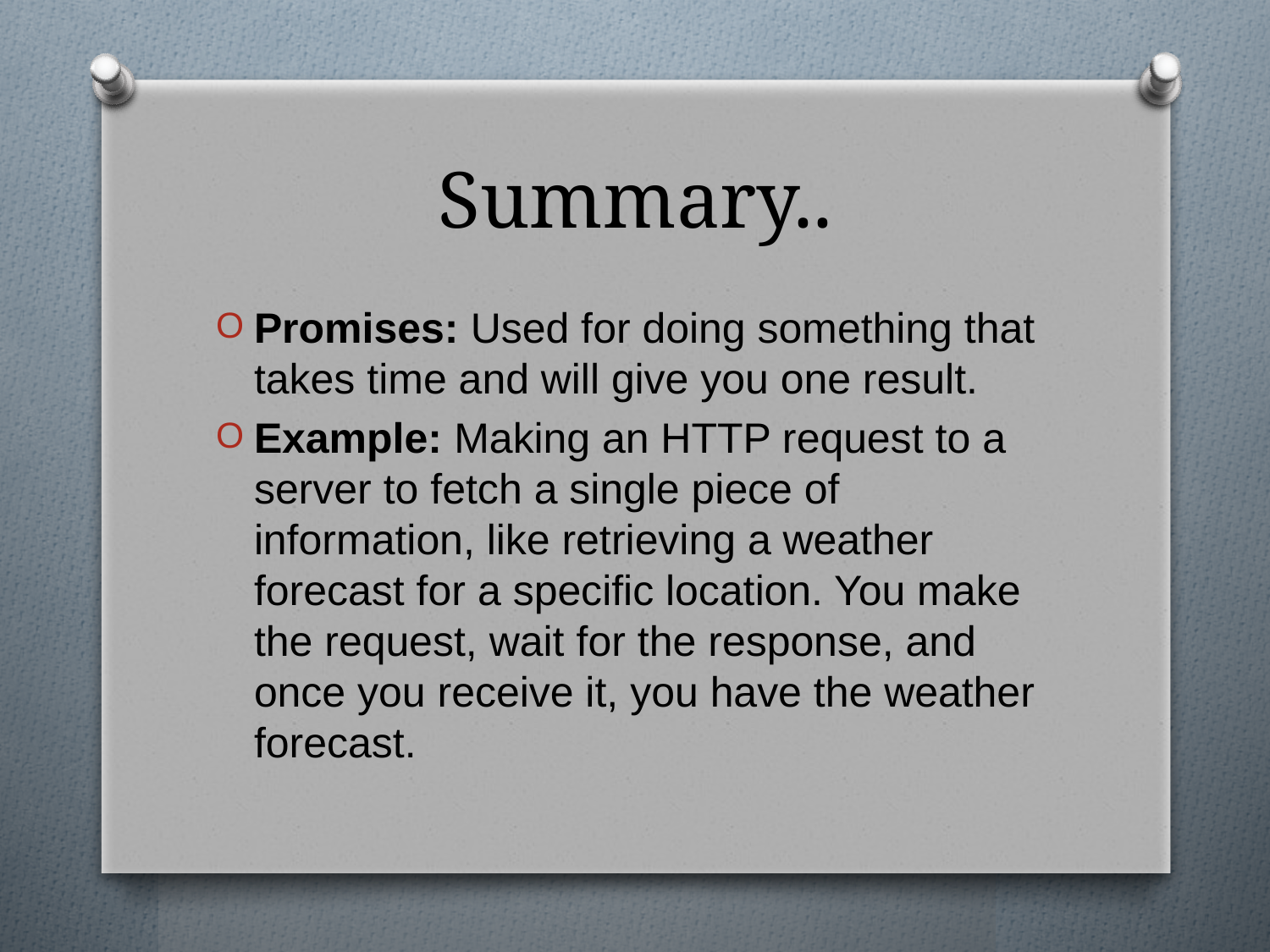

# Summary..
Promises: Used for doing something that takes time and will give you one result.
Example: Making an HTTP request to a server to fetch a single piece of information, like retrieving a weather forecast for a specific location. You make the request, wait for the response, and once you receive it, you have the weather forecast.